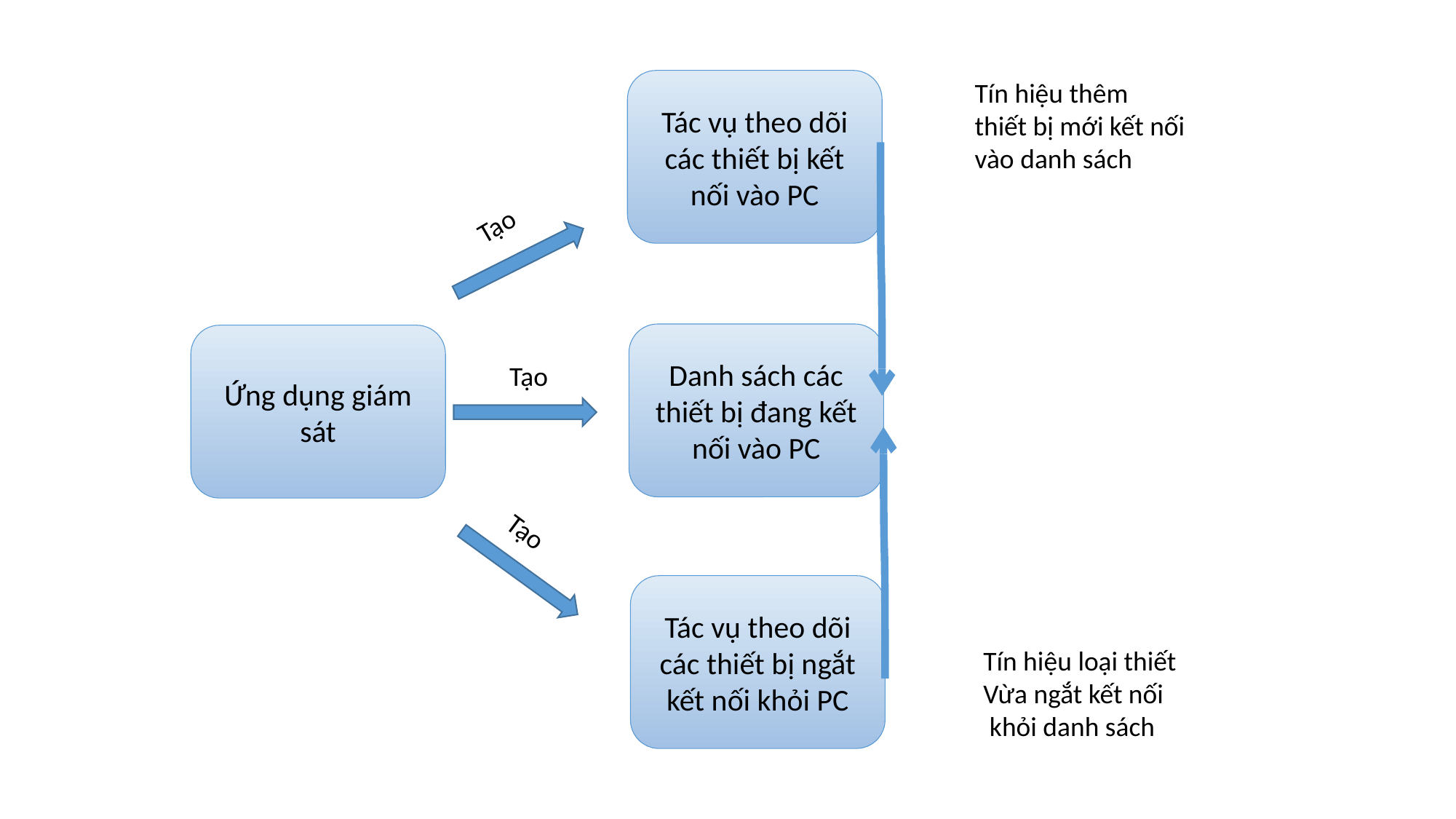

Tác vụ theo dõi các thiết bị kết nối vào PC
Tín hiệu thêm
thiết bị mới kết nối
vào danh sách
Tạo

Danh sách các thiết bị đang kết nối vào PC
Ứng dụng giám sát
Tạo

Tạo

Tác vụ theo dõi các thiết bị ngắt kết nối khỏi PC
Tín hiệu loại thiết
Vừa ngắt kết nối
 khỏi danh sách